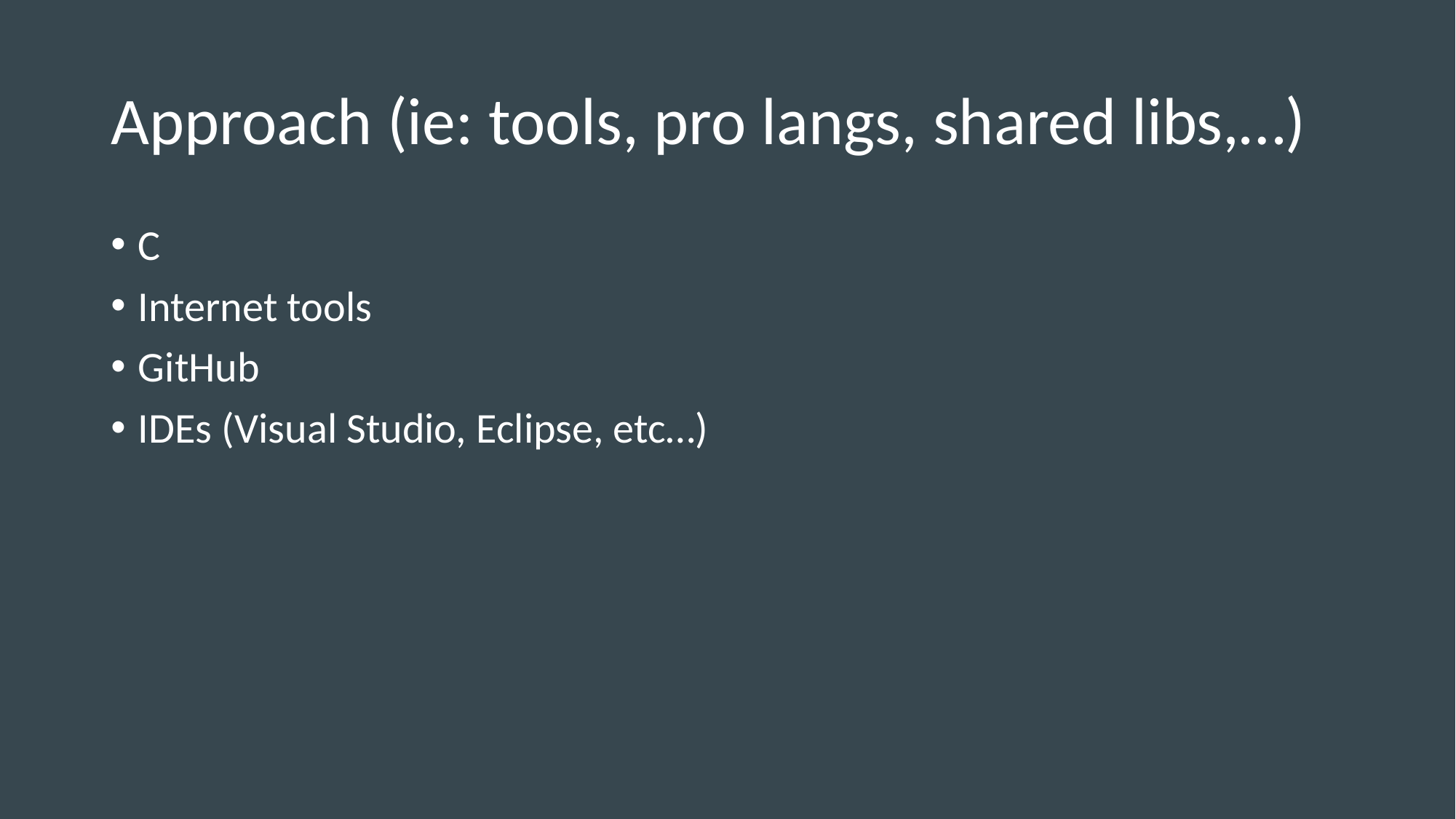

# Approach (ie: tools, pro langs, shared libs,…)
C
Internet tools
GitHub
IDEs (Visual Studio, Eclipse, etc…)